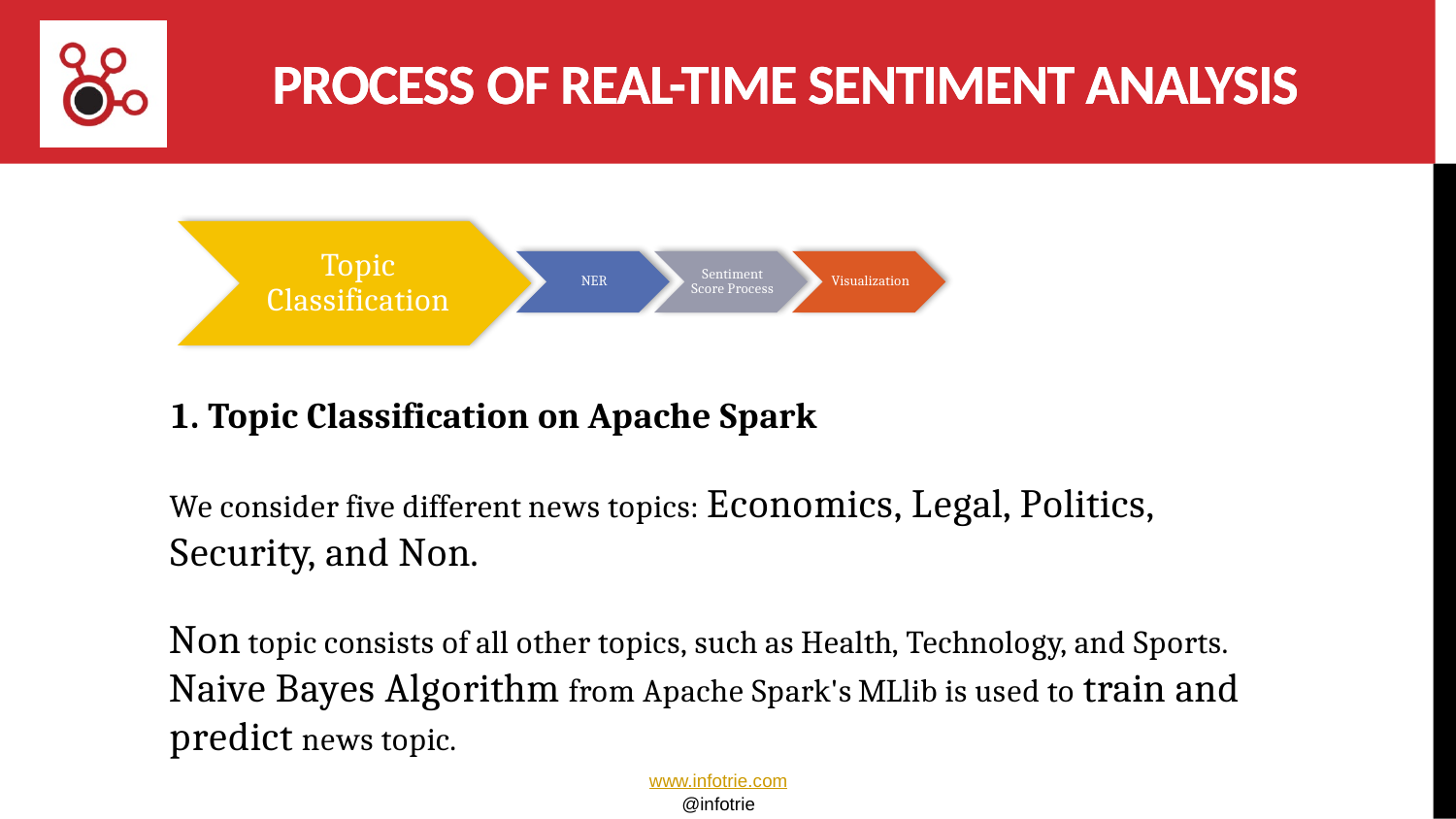

Process of real-time sentiment analysis
Process of real-time sentiment analysis
Topic Classification
NER
Sentiment Score Process
Visualization
1. Topic Classification on Apache Spark
We consider five different news topics: Economics, Legal, Politics, Security, and Non.

Non topic consists of all other topics, such as Health, Technology, and Sports. Naive Bayes Algorithm from Apache Spark's MLlib is used to train and predict news topic.